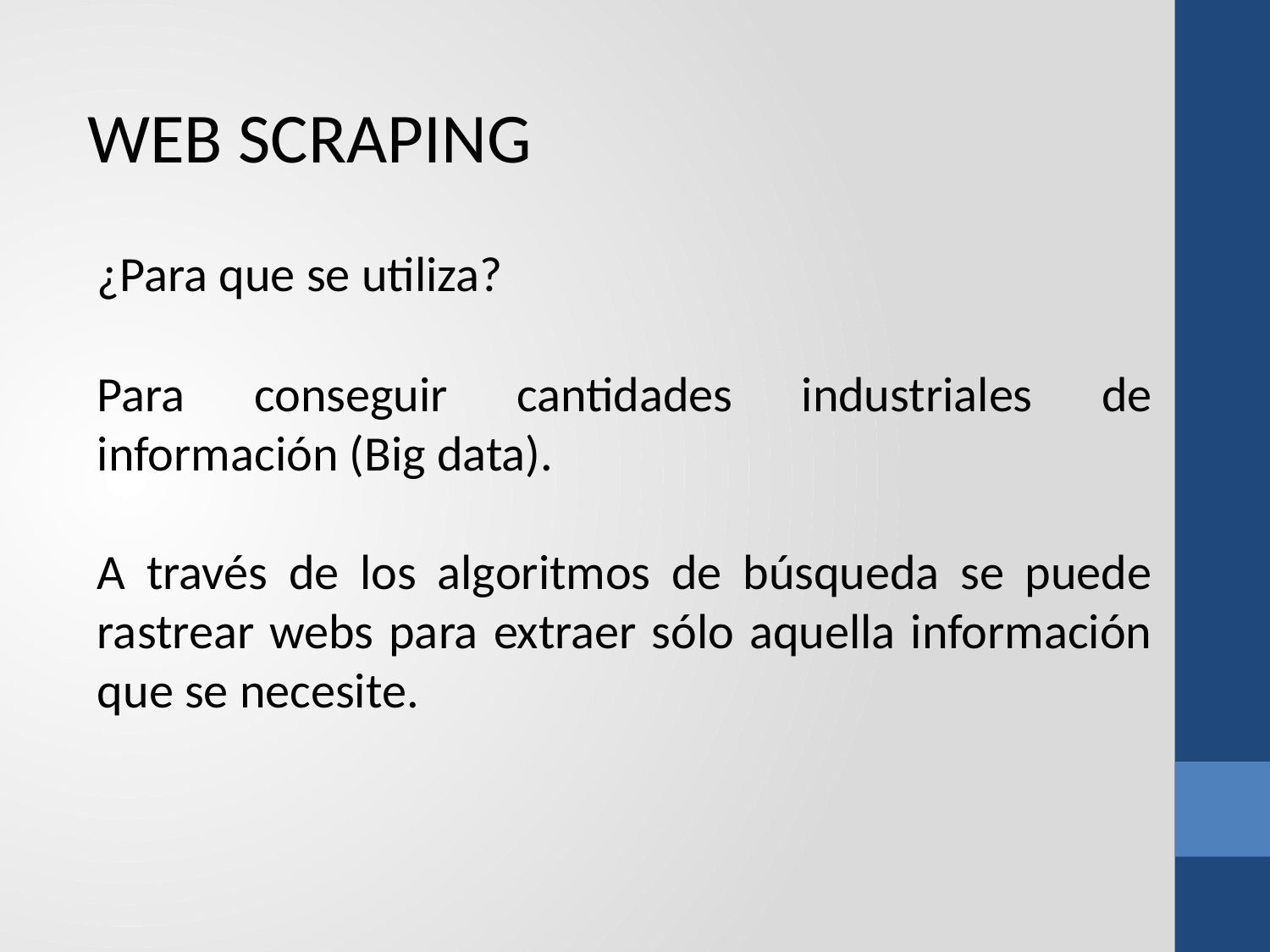

WEB SCRAPING
¿Para que se utiliza?
Para conseguir cantidades industriales de información (Big data).

A través de los algoritmos de búsqueda se puede rastrear webs para extraer sólo aquella información que se necesite.